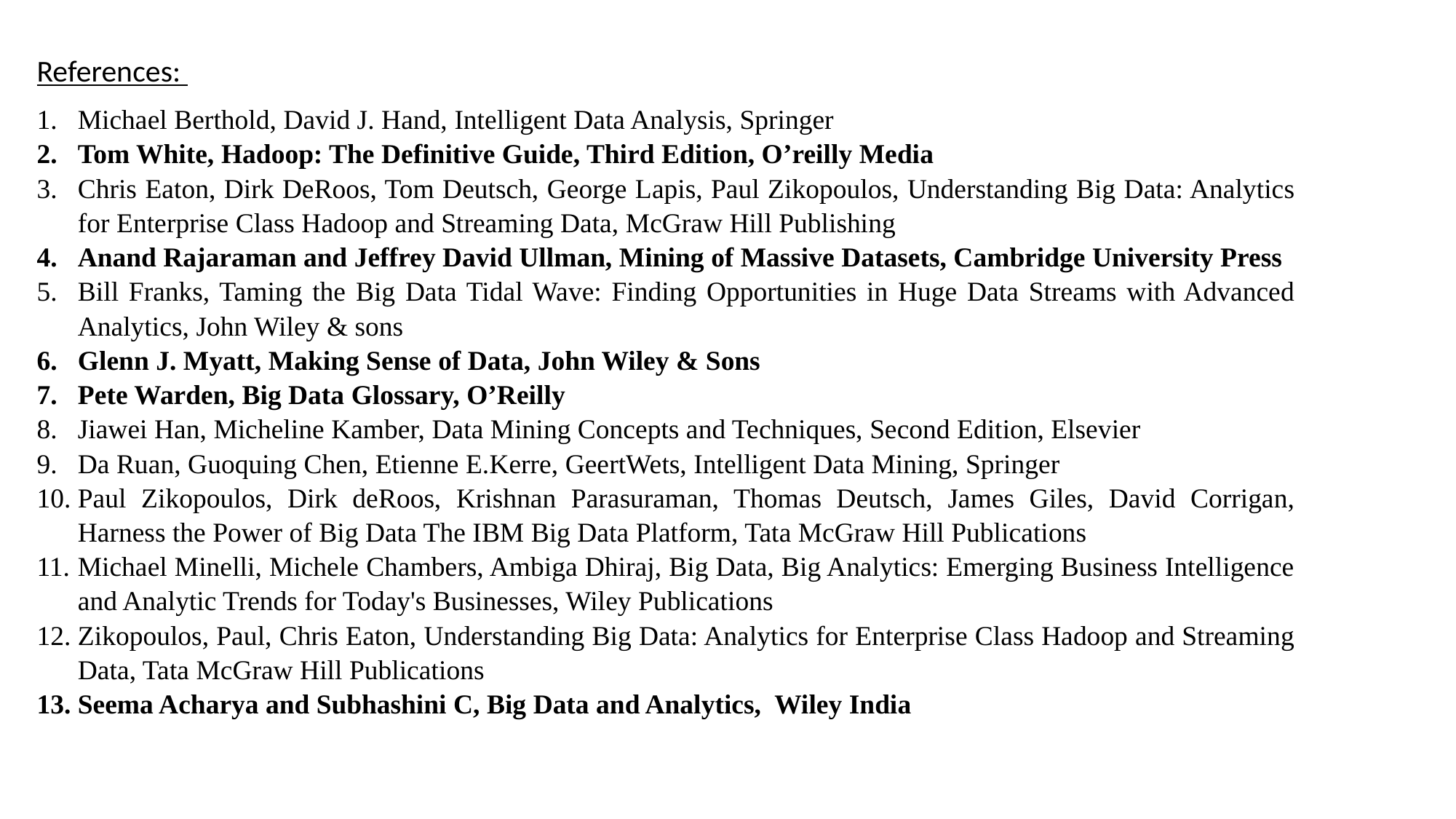

References:
Michael Berthold, David J. Hand, Intelligent Data Analysis, Springer
Tom White, Hadoop: The Definitive Guide, Third Edition, O’reilly Media
Chris Eaton, Dirk DeRoos, Tom Deutsch, George Lapis, Paul Zikopoulos, Understanding Big Data: Analytics for Enterprise Class Hadoop and Streaming Data, McGraw Hill Publishing
Anand Rajaraman and Jeffrey David Ullman, Mining of Massive Datasets, Cambridge University Press
Bill Franks, Taming the Big Data Tidal Wave: Finding Opportunities in Huge Data Streams with Advanced Analytics, John Wiley & sons
Glenn J. Myatt, Making Sense of Data, John Wiley & Sons
Pete Warden, Big Data Glossary, O’Reilly
Jiawei Han, Micheline Kamber, Data Mining Concepts and Techniques, Second Edition, Elsevier
Da Ruan, Guoquing Chen, Etienne E.Kerre, GeertWets, Intelligent Data Mining, Springer
Paul Zikopoulos, Dirk deRoos, Krishnan Parasuraman, Thomas Deutsch, James Giles, David Corrigan, Harness the Power of Big Data The IBM Big Data Platform, Tata McGraw Hill Publications
Michael Minelli, Michele Chambers, Ambiga Dhiraj, Big Data, Big Analytics: Emerging Business Intelligence and Analytic Trends for Today's Businesses, Wiley Publications
Zikopoulos, Paul, Chris Eaton, Understanding Big Data: Analytics for Enterprise Class Hadoop and Streaming Data, Tata McGraw Hill Publications
Seema Acharya and Subhashini C, Big Data and Analytics,  Wiley India